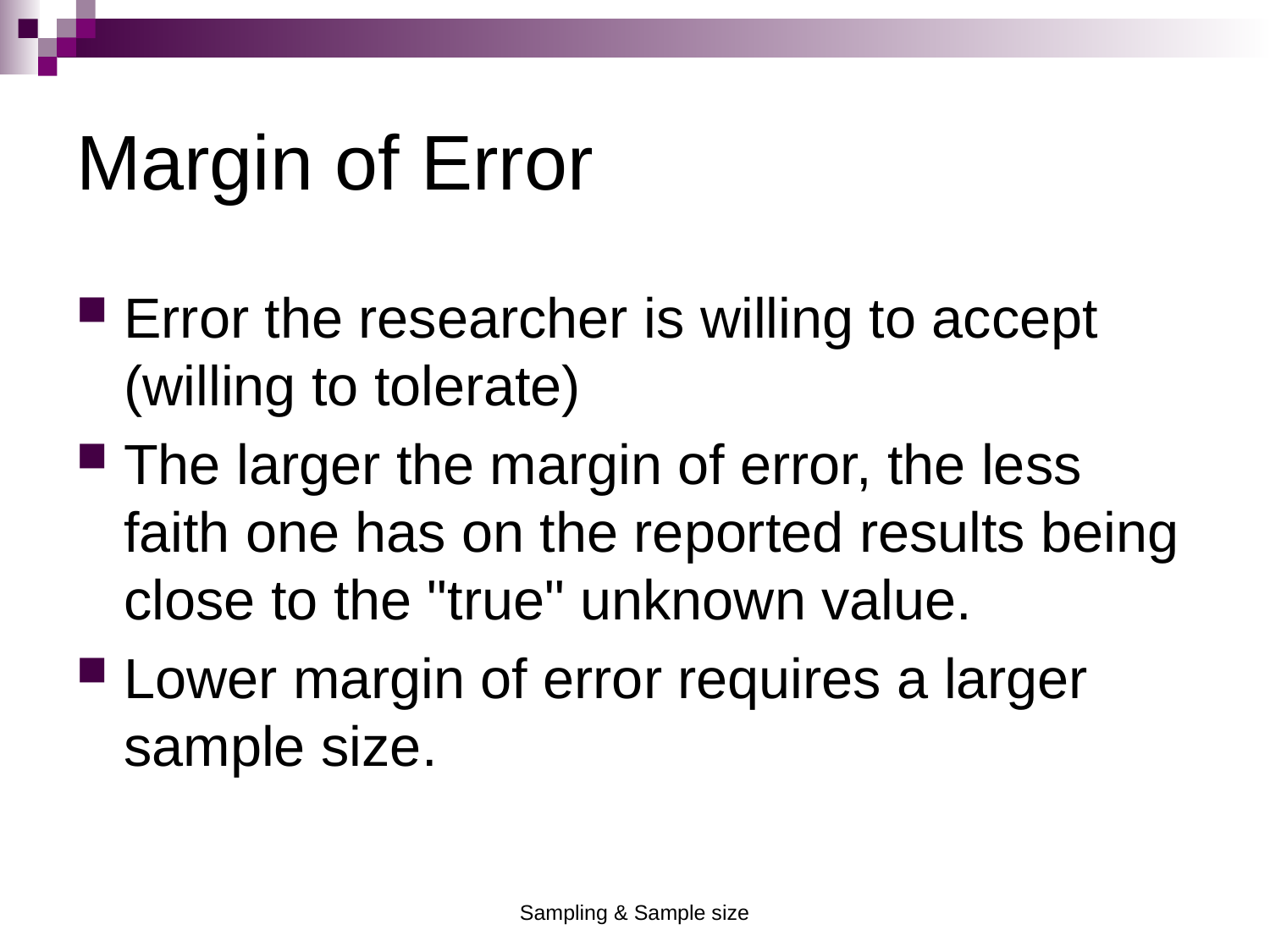

Margin of Error
Error the researcher is willing to accept (willing to tolerate)
The larger the margin of error, the less faith one has on the reported results being close to the "true" unknown value.
Lower margin of error requires a larger sample size.

Sampling & Sample size